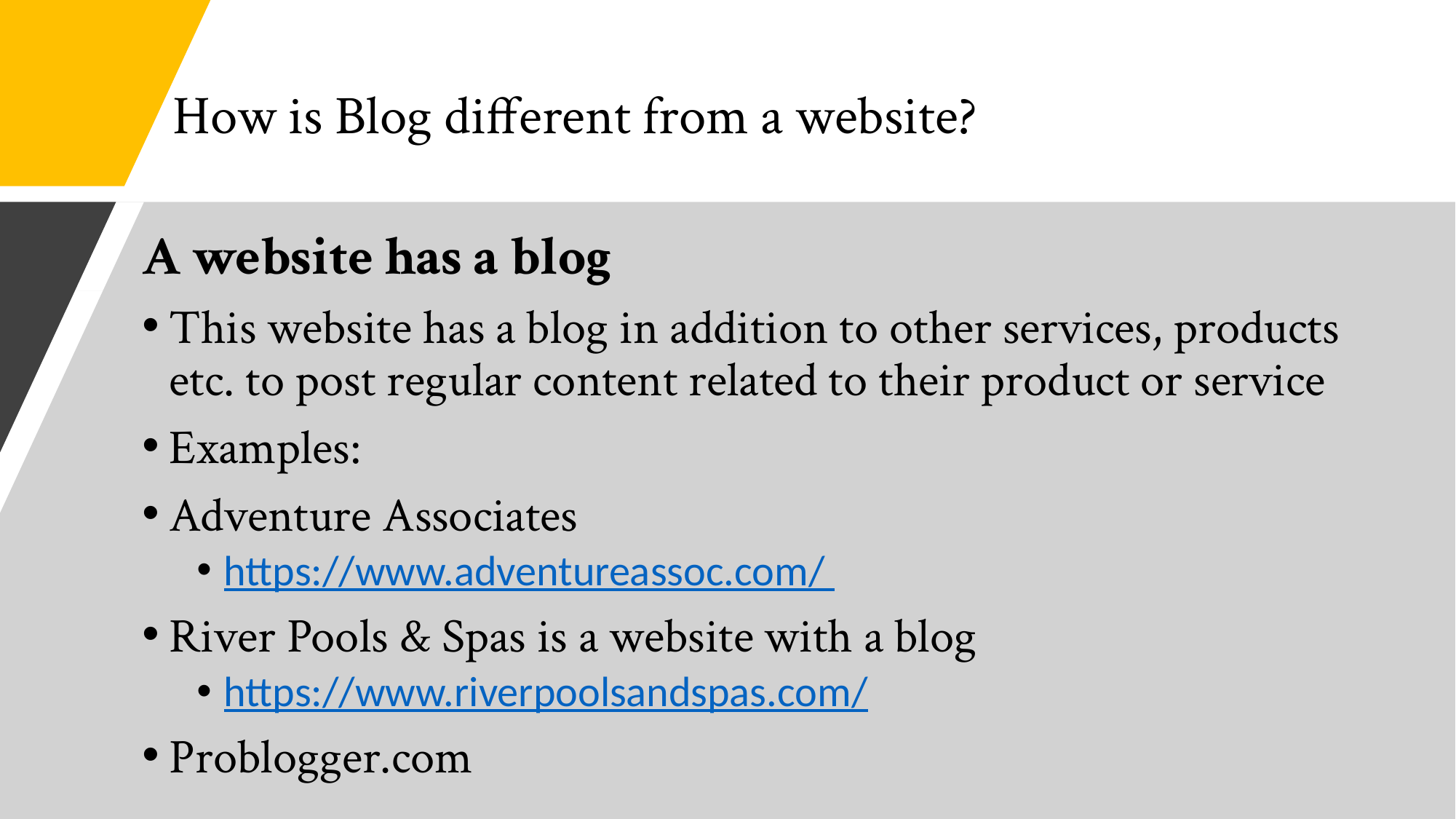

# How is Blog different from a website?

A website has a blog
This website has a blog in addition to other services, products etc. to post regular content related to their product or service
Examples:
Adventure Associates
https://www.adventureassoc.com/
River Pools & Spas is a website with a blog
https://www.riverpoolsandspas.com/
Problogger.com